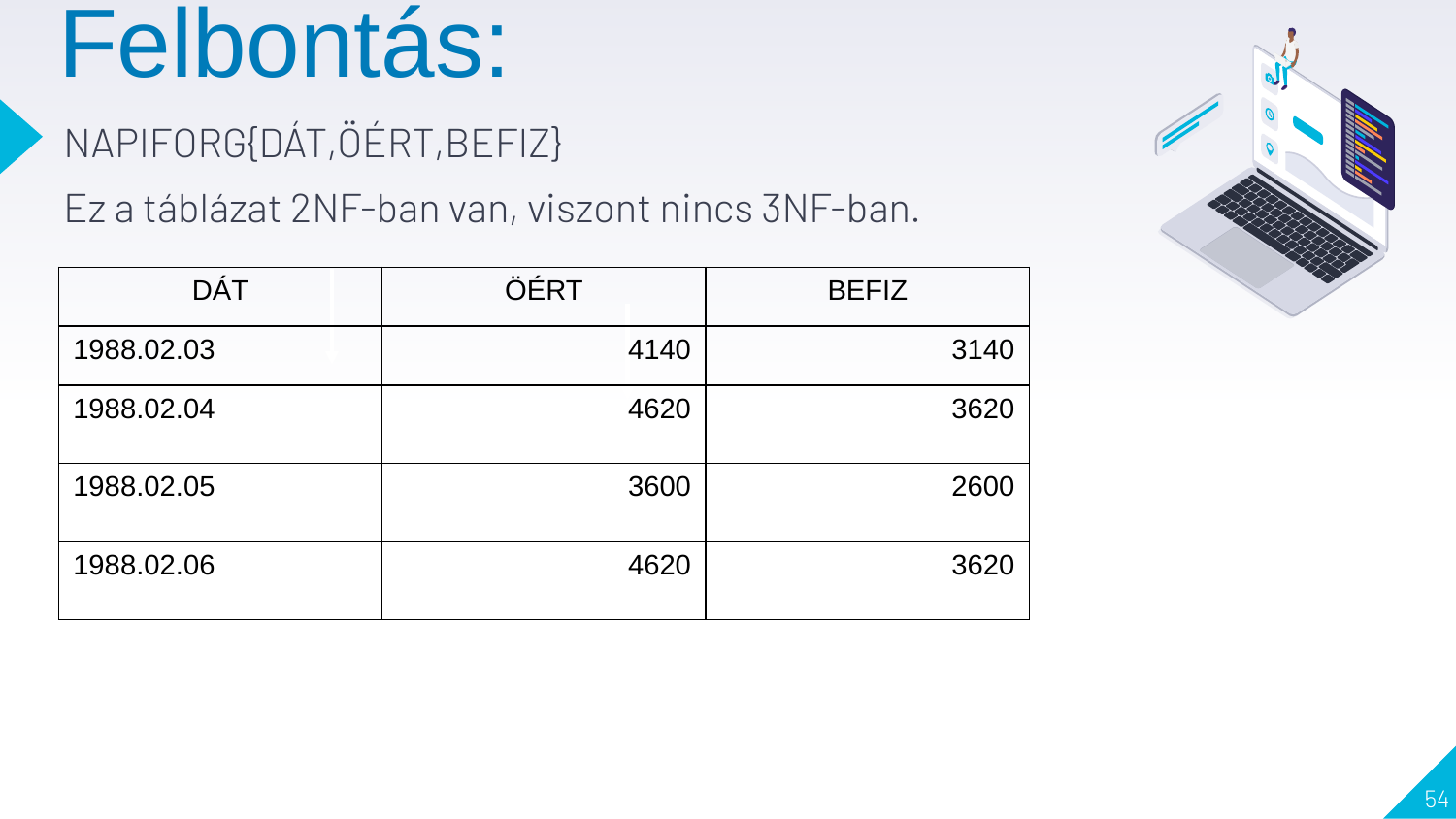

# Felbontás:

NAPIFORG{DÁT,ÖÉRT,BEFIZ}
Ez a táblázat 2NF-ban van, viszont nincs 3NF-ban.
| DÁT | ÖÉRT | BEFIZ |
| --- | --- | --- |
| 1988.02.03 | 4140 | 3140 |
| 1988.02.04 | 4620 | 3620 |
| 1988.02.05 | 3600 | 2600 |
| 1988.02.06 | 4620 | 3620 |
54